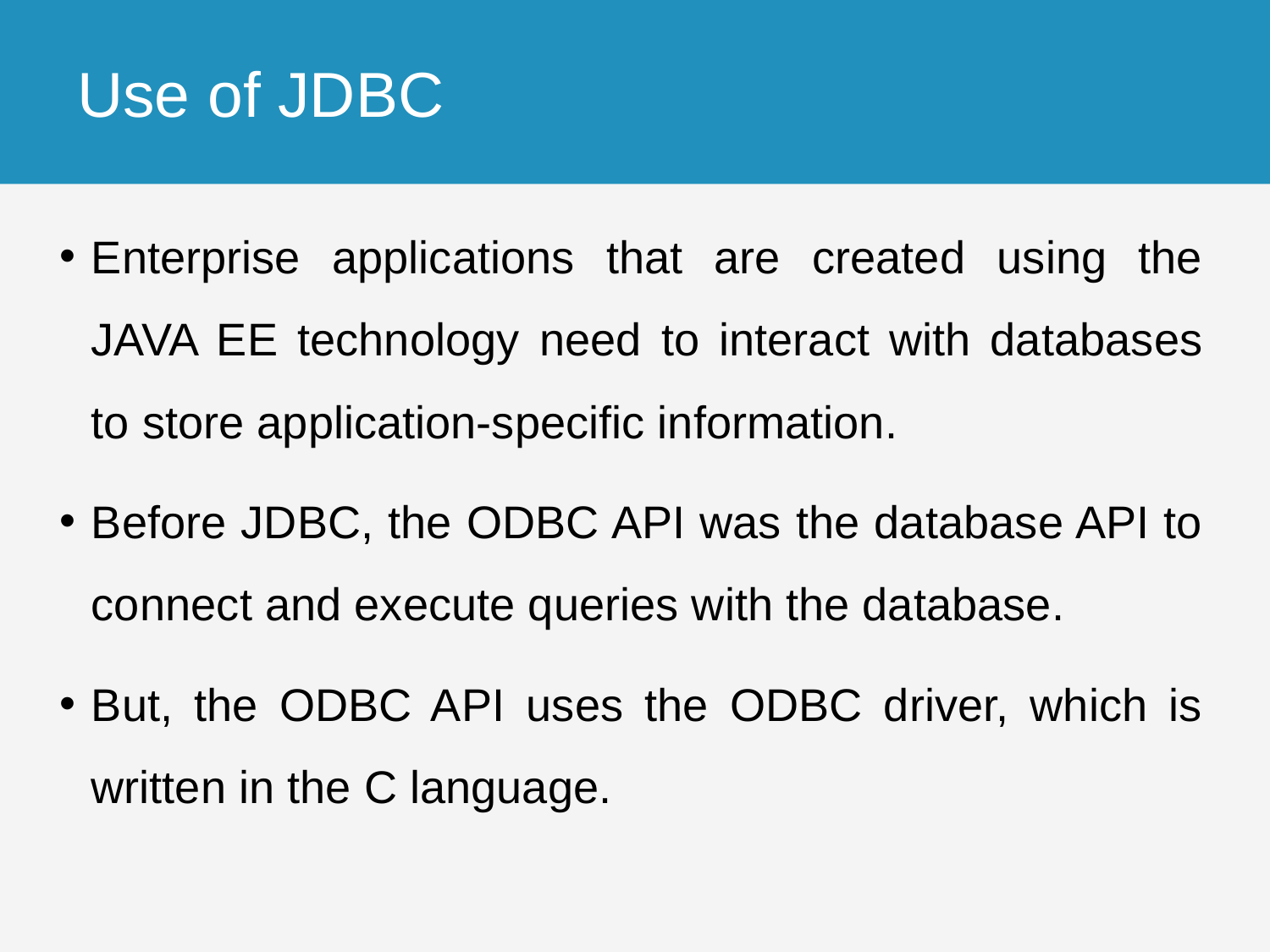

# Use of JDBC
Enterprise applications that are created using the JAVA EE technology need to interact with databases to store application-specific information.
Before JDBC, the ODBC API was the database API to connect and execute queries with the database.
But, the ODBC API uses the ODBC driver, which is written in the C language.